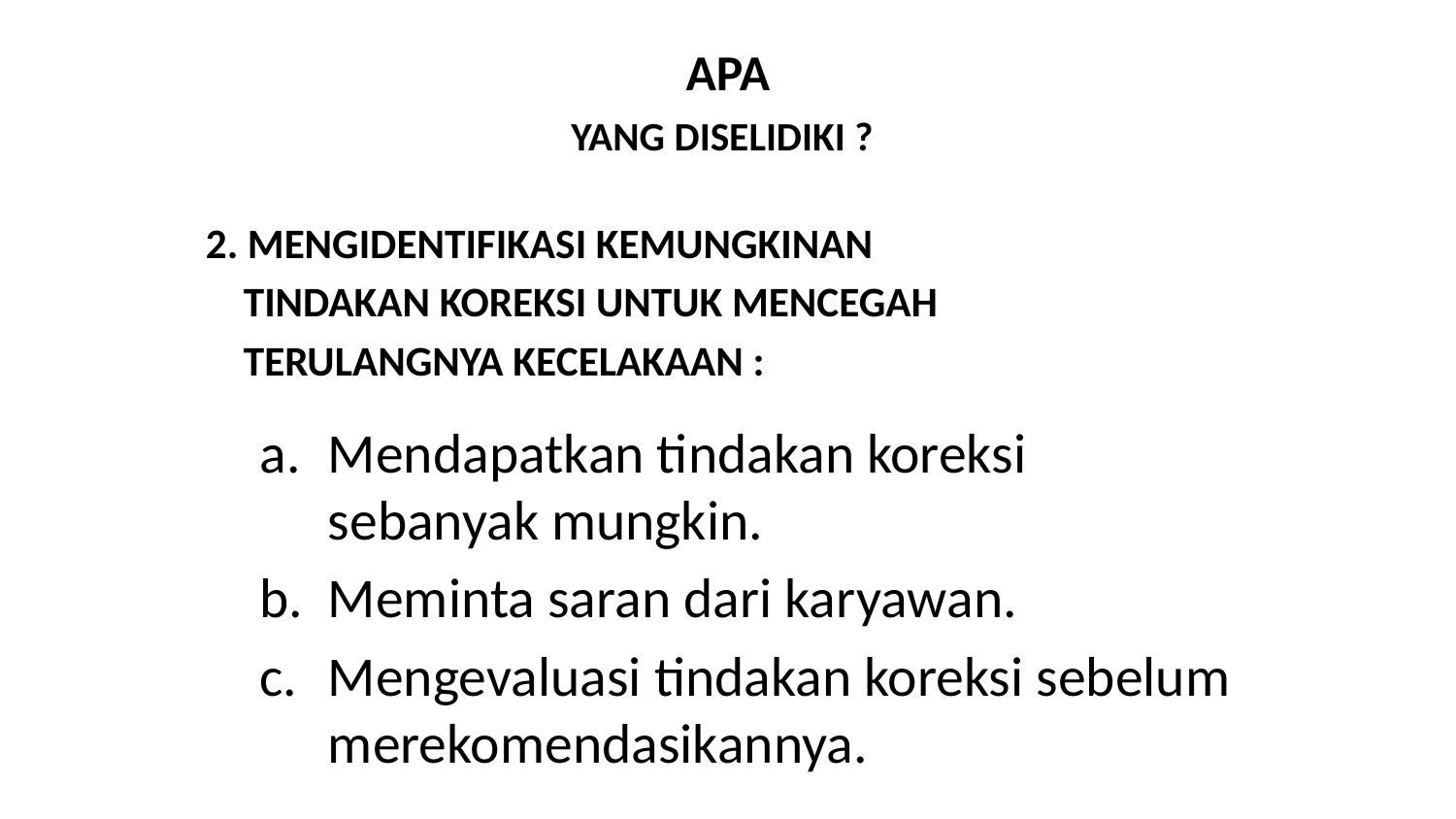

# APA YANG DISELIDIKI ?
2. MENGIDENTIFIKASI KEMUNGKINAN
    TINDAKAN KOREKSI UNTUK MENCEGAH
    TERULANGNYA KECELAKAAN :

Mendapatkan tindakan koreksi sebanyak mungkin.
Meminta saran dari karyawan.
Mengevaluasi tindakan koreksi sebelum merekomendasikannya.